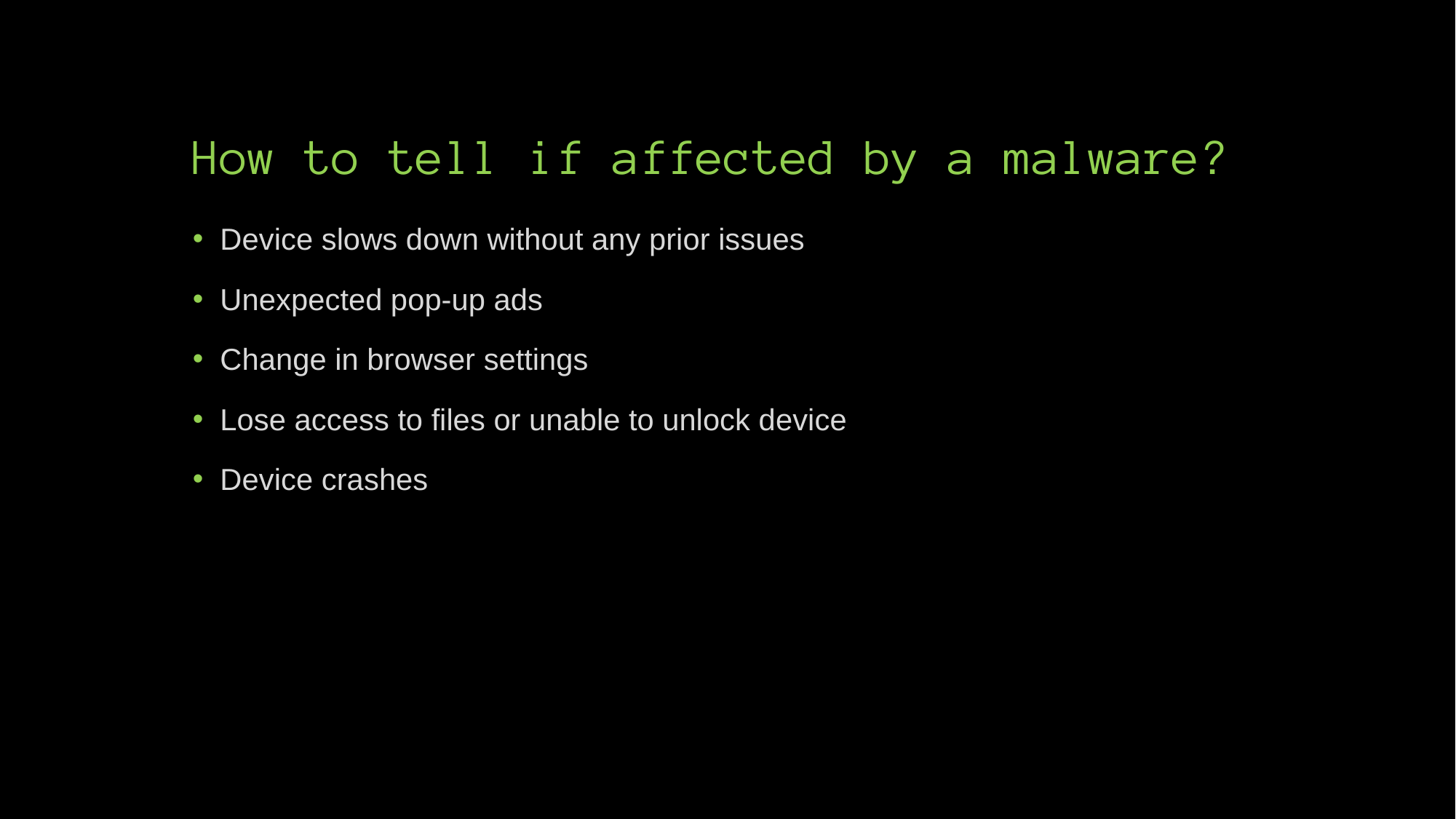

# How to tell if affected by a malware?
Device slows down without any prior issues
Unexpected pop-up ads
Change in browser settings
Lose access to files or unable to unlock device
Device crashes